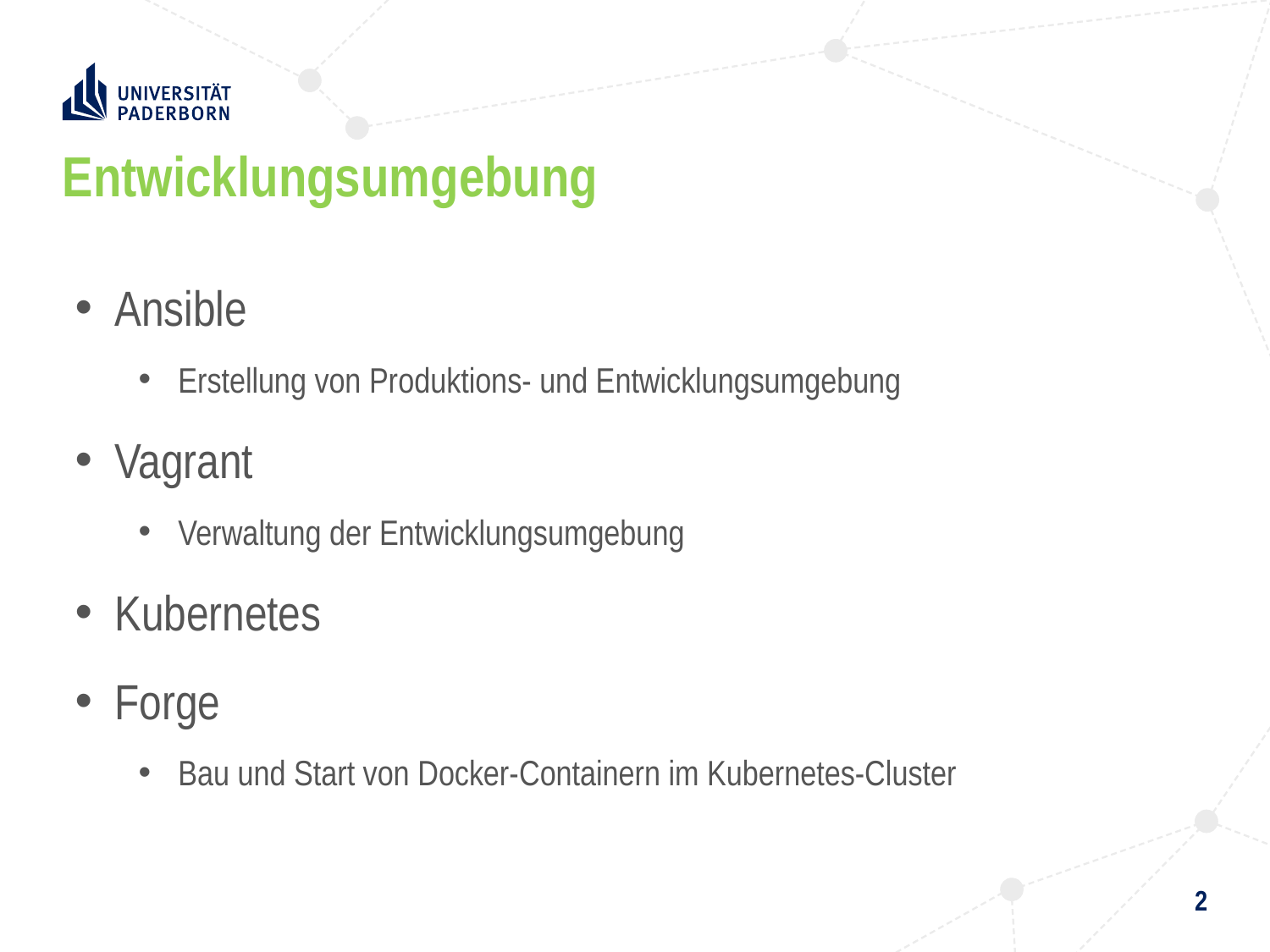

# Entwicklungsumgebung
Ansible
Erstellung von Produktions- und Entwicklungsumgebung
Vagrant
Verwaltung der Entwicklungsumgebung
Kubernetes
Forge
Bau und Start von Docker-Containern im Kubernetes-Cluster
2